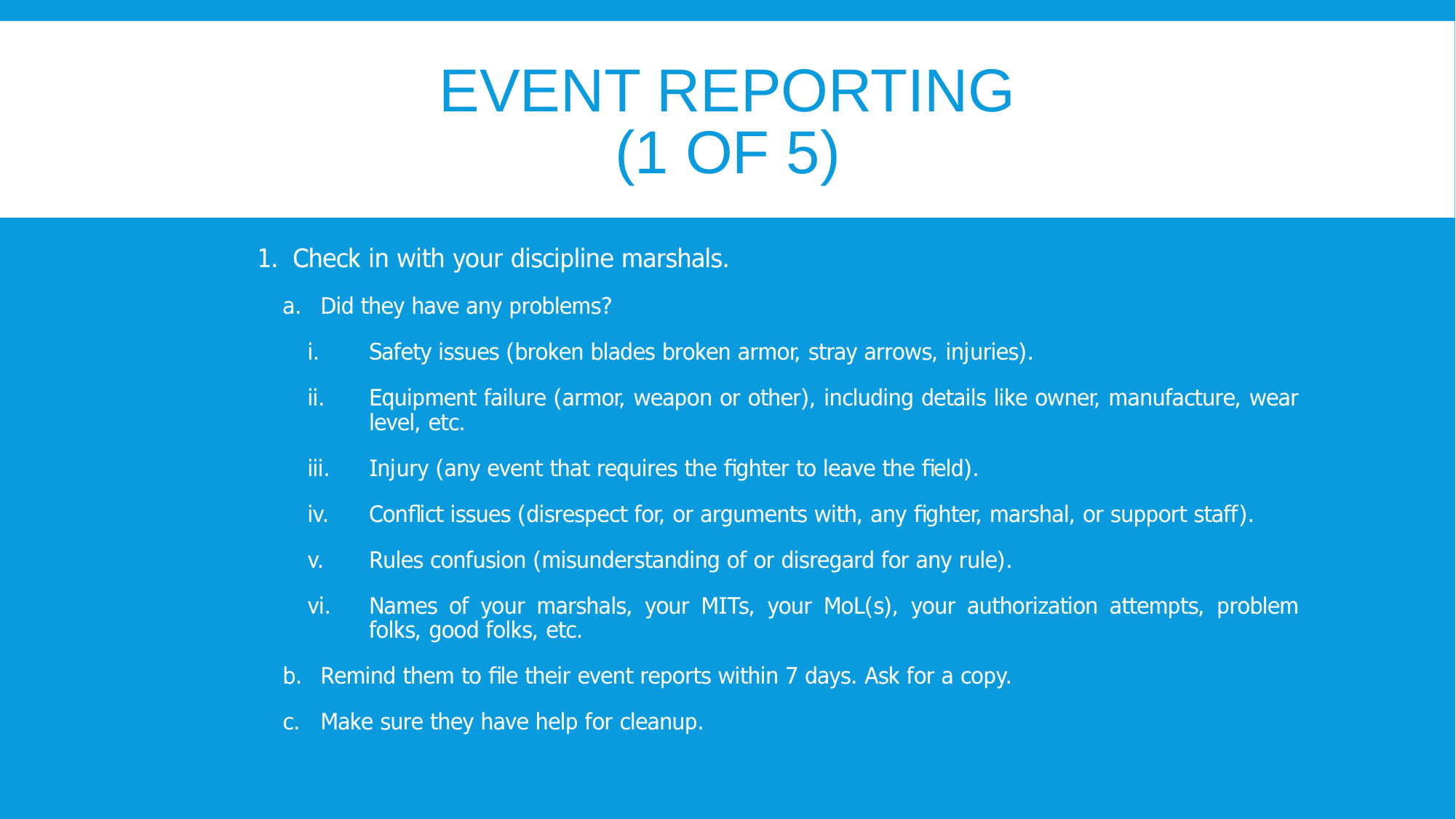

# Event Reporting (1 of 5)
Check in with your discipline marshals.
Did they have any problems?
Safety issues (broken blades broken armor, stray arrows, injuries).
Equipment failure (armor, weapon or other), including details like owner, manufacture, wear level, etc.
Injury (any event that requires the fighter to leave the field).
Conflict issues (disrespect for, or arguments with, any fighter, marshal, or support staff).
Rules confusion (misunderstanding of or disregard for any rule).
Names of your marshals, your MITs, your MoL(s), your authorization attempts, problem folks, good folks, etc.
Remind them to file their event reports within 7 days. Ask for a copy.
Make sure they have help for cleanup.